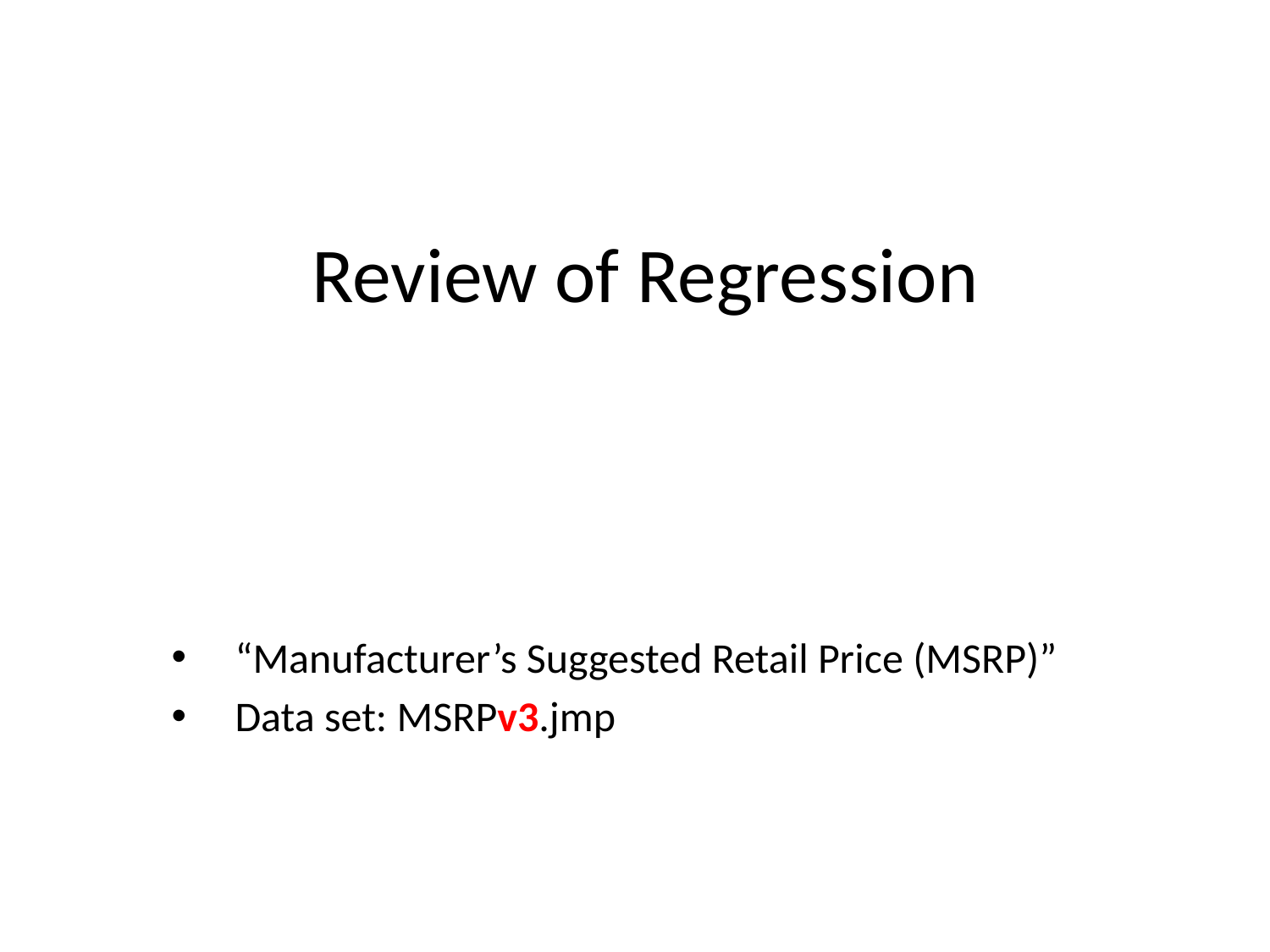

# Review of Regression
“Manufacturer’s Suggested Retail Price (MSRP)”
Data set: MSRPv3.jmp